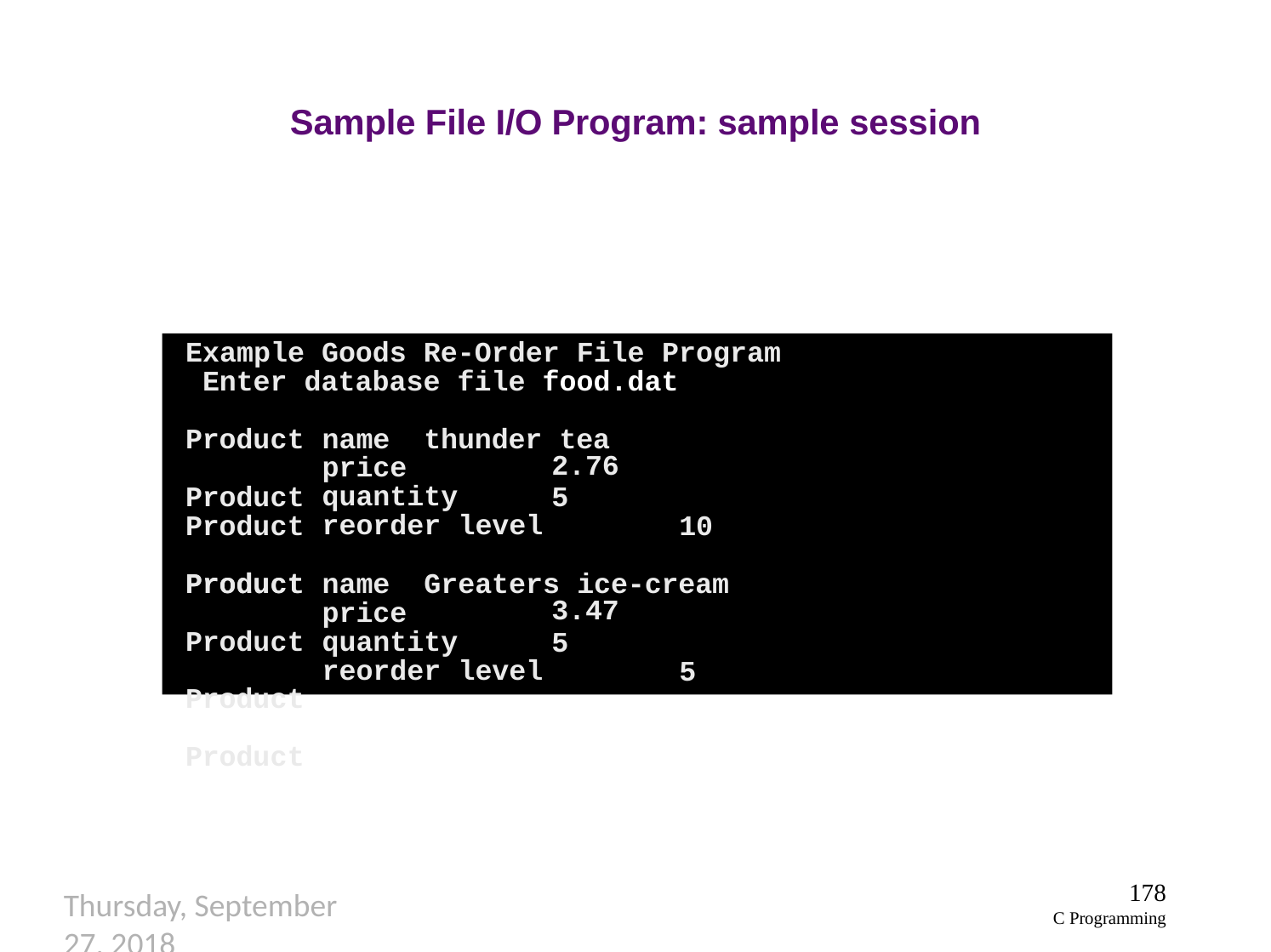

# Sample File I/O Program: sample session

Example Goods Re-Order File Program  Enter database file food.dat
name	thunder tea
Product  Product
Product  Product
2.76
5
price  quantity  reorder level
10
name	Greaters ice-cream
Product  Product  Product  Product
3.47
5
price  quantity  reorder level
5
178
C Programming
Thursday, September 27, 2018